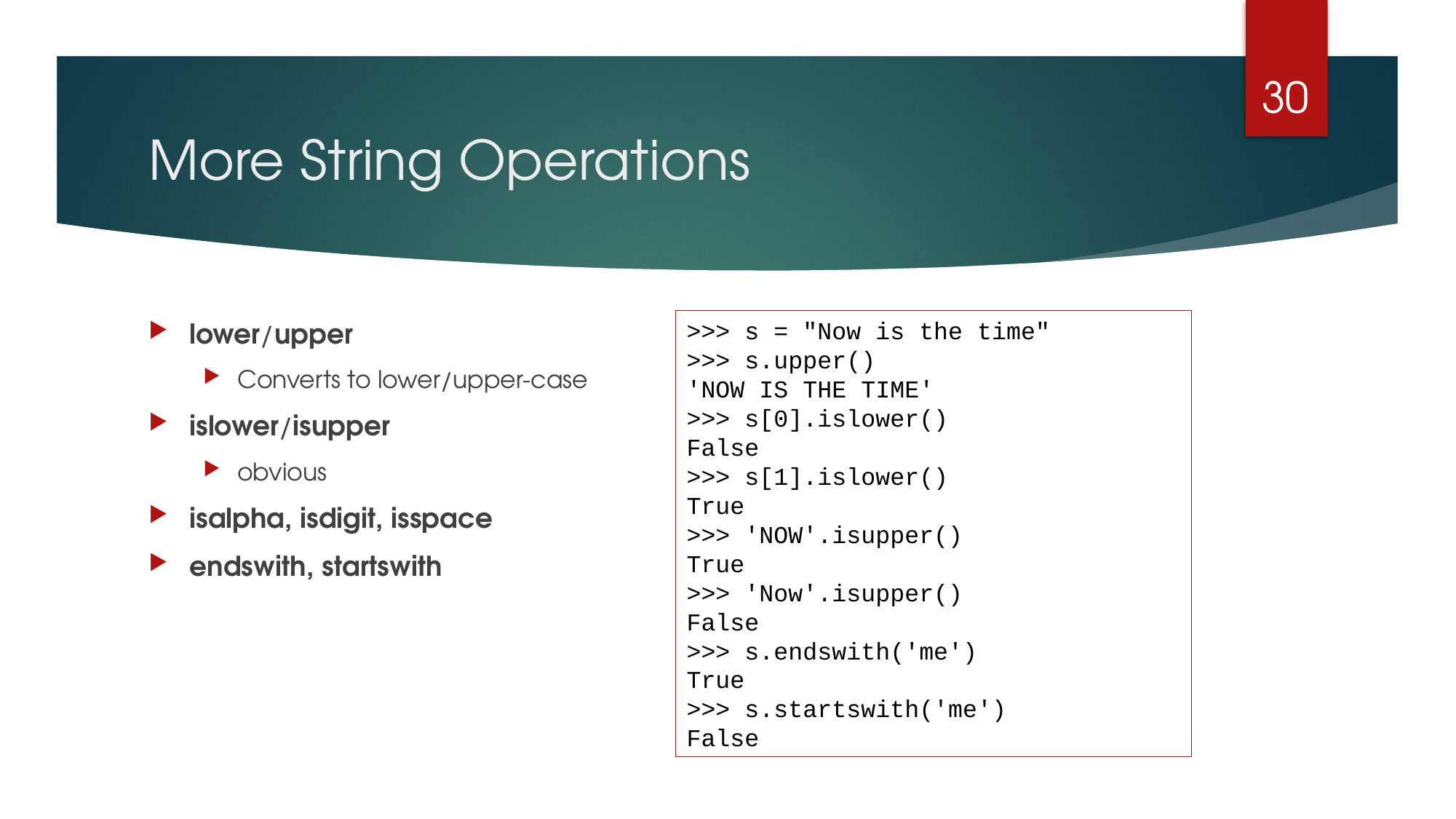

30
# More String Operations
>>> s = "Now is the time"
>>> s.upper()
'NOW IS THE TIME'
>>> s[0].islower()
False
>>> s[1].islower()
True
>>> 'NOW'.isupper()
True
>>> 'Now'.isupper()
False
>>> s.endswith('me')
True
>>> s.startswith('me')
False
lower/upper
Converts to lower/upper-case
islower/isupper
obvious
isalpha, isdigit, isspace
endswith, startswith